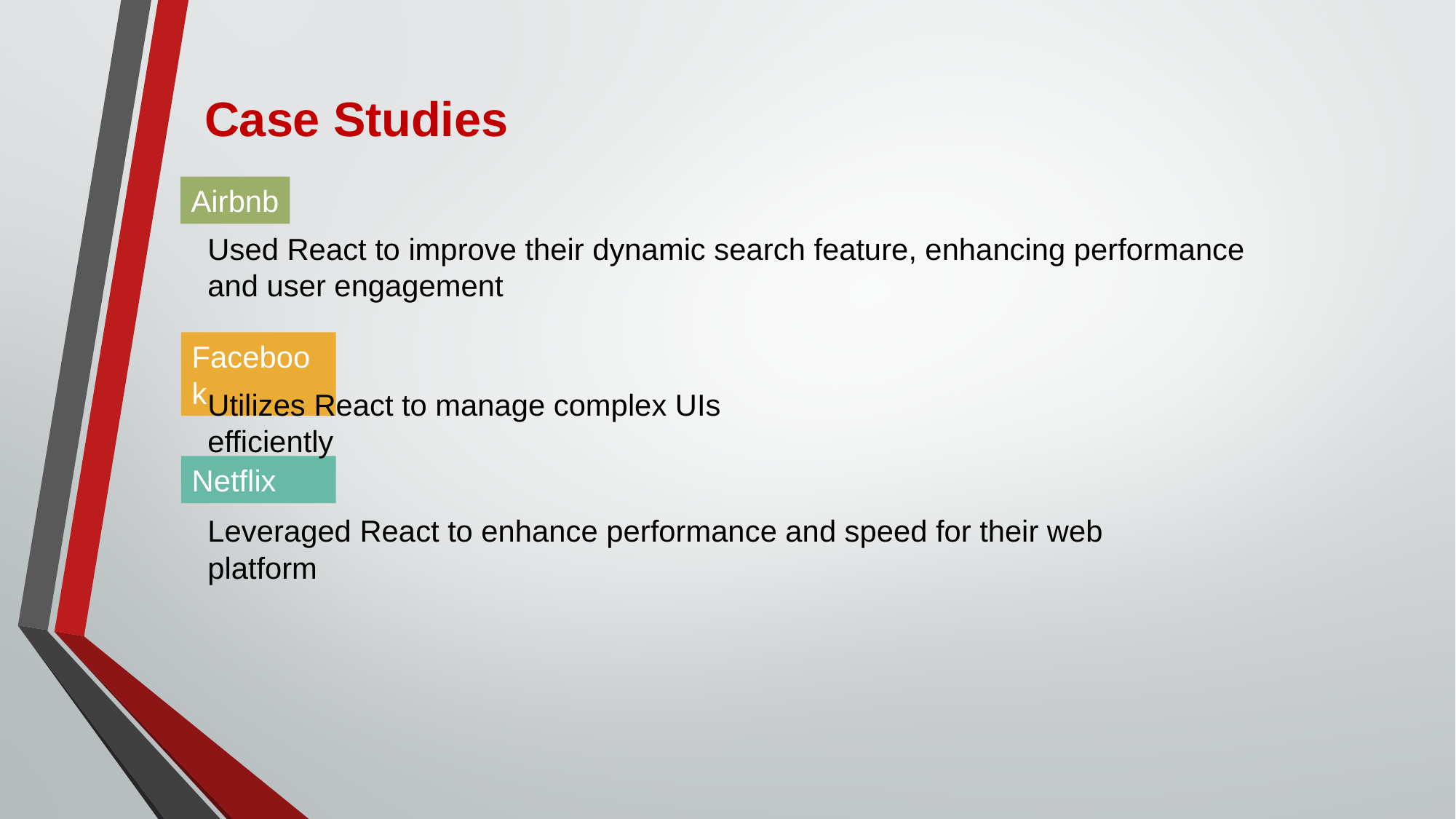

# Case Studies
Airbnb
Used React to improve their dynamic search feature, enhancing performance and user engagement
Facebook
Utilizes React to manage complex UIs efficiently
Netflix
Leveraged React to enhance performance and speed for their web platform